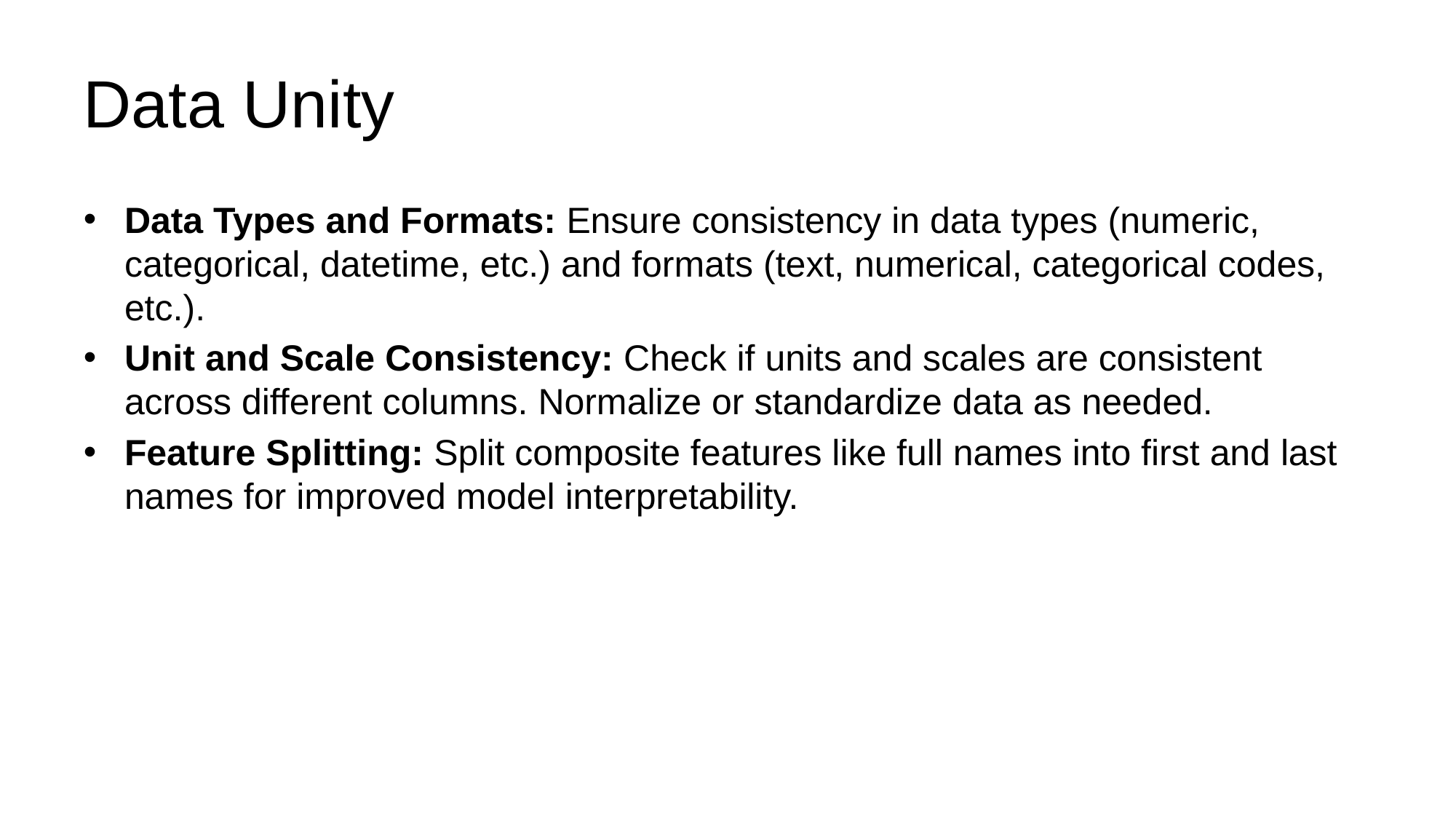

# Data Unity
Data Types and Formats: Ensure consistency in data types (numeric, categorical, datetime, etc.) and formats (text, numerical, categorical codes, etc.).
Unit and Scale Consistency: Check if units and scales are consistent across different columns. Normalize or standardize data as needed.
Feature Splitting: Split composite features like full names into first and last names for improved model interpretability.